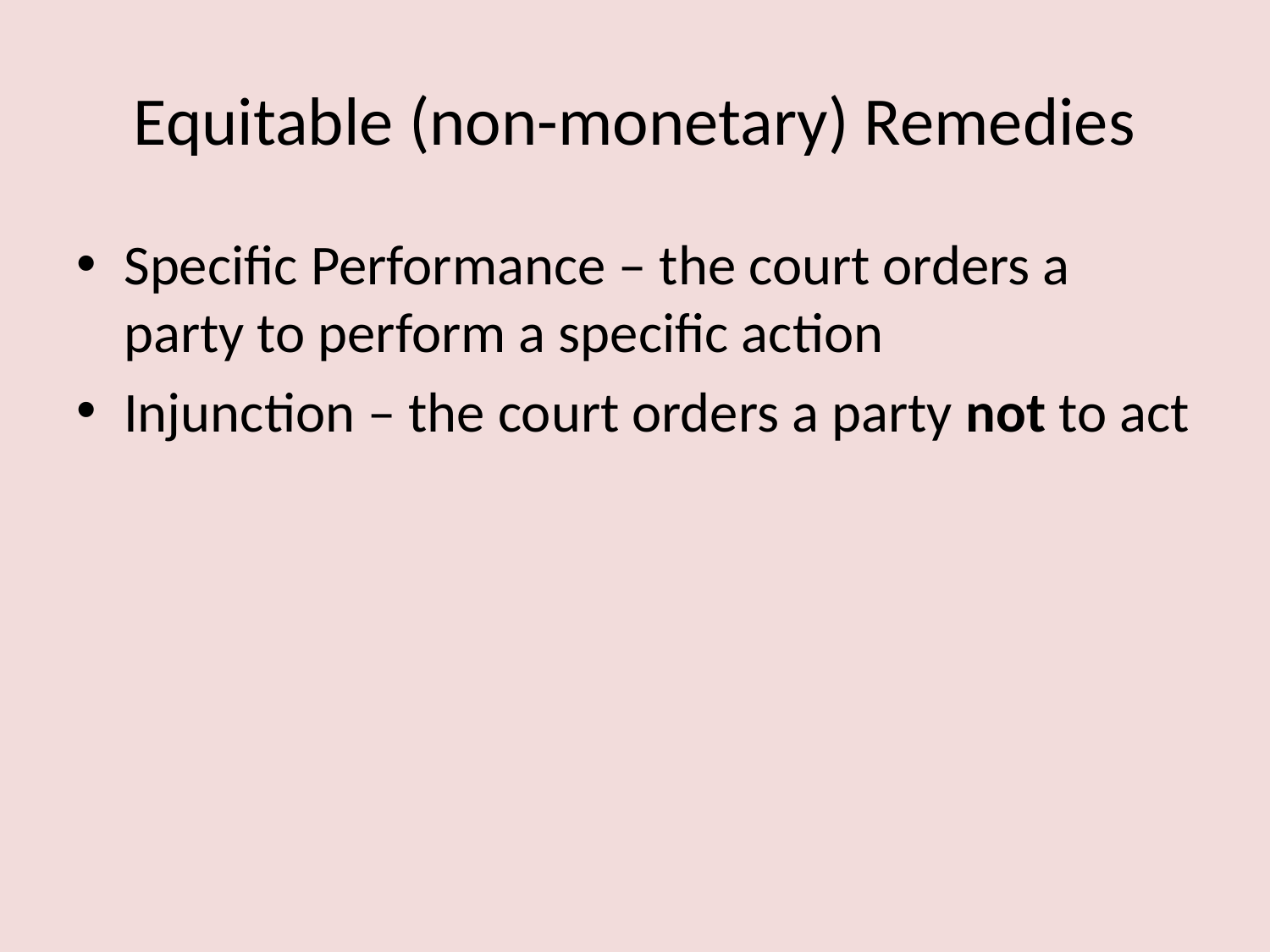

# Equitable (non-monetary) Remedies
Specific Performance – the court orders a party to perform a specific action
Injunction – the court orders a party not to act